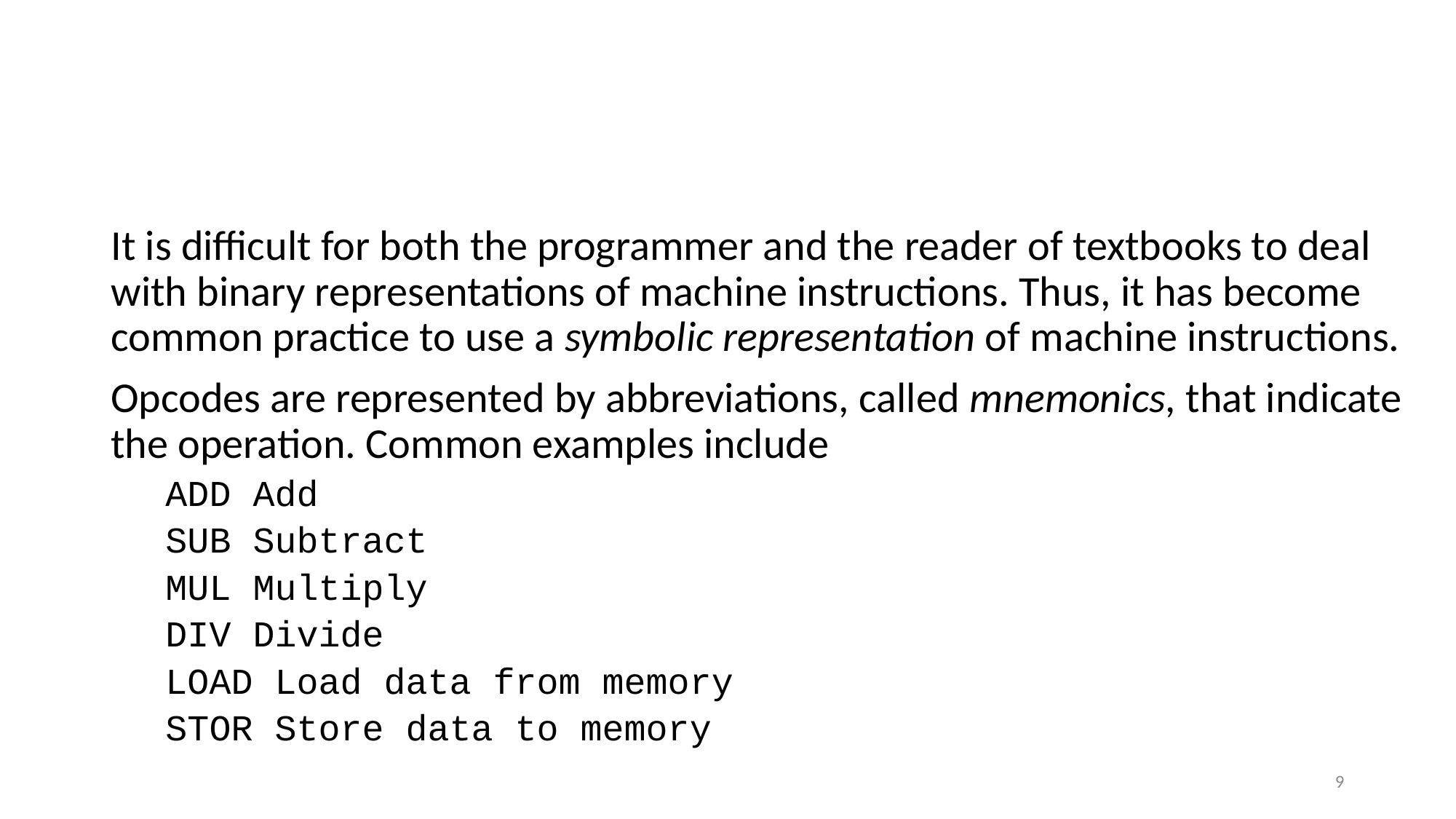

#
It is difficult for both the programmer and the reader of textbooks to deal with binary representations of machine instructions. Thus, it has become common practice to use a symbolic representation of machine instructions.
Opcodes are represented by abbreviations, called mnemonics, that indicate the operation. Common examples include
ADD Add
SUB Subtract
MUL Multiply
DIV Divide
LOAD Load data from memory
STOR Store data to memory
9